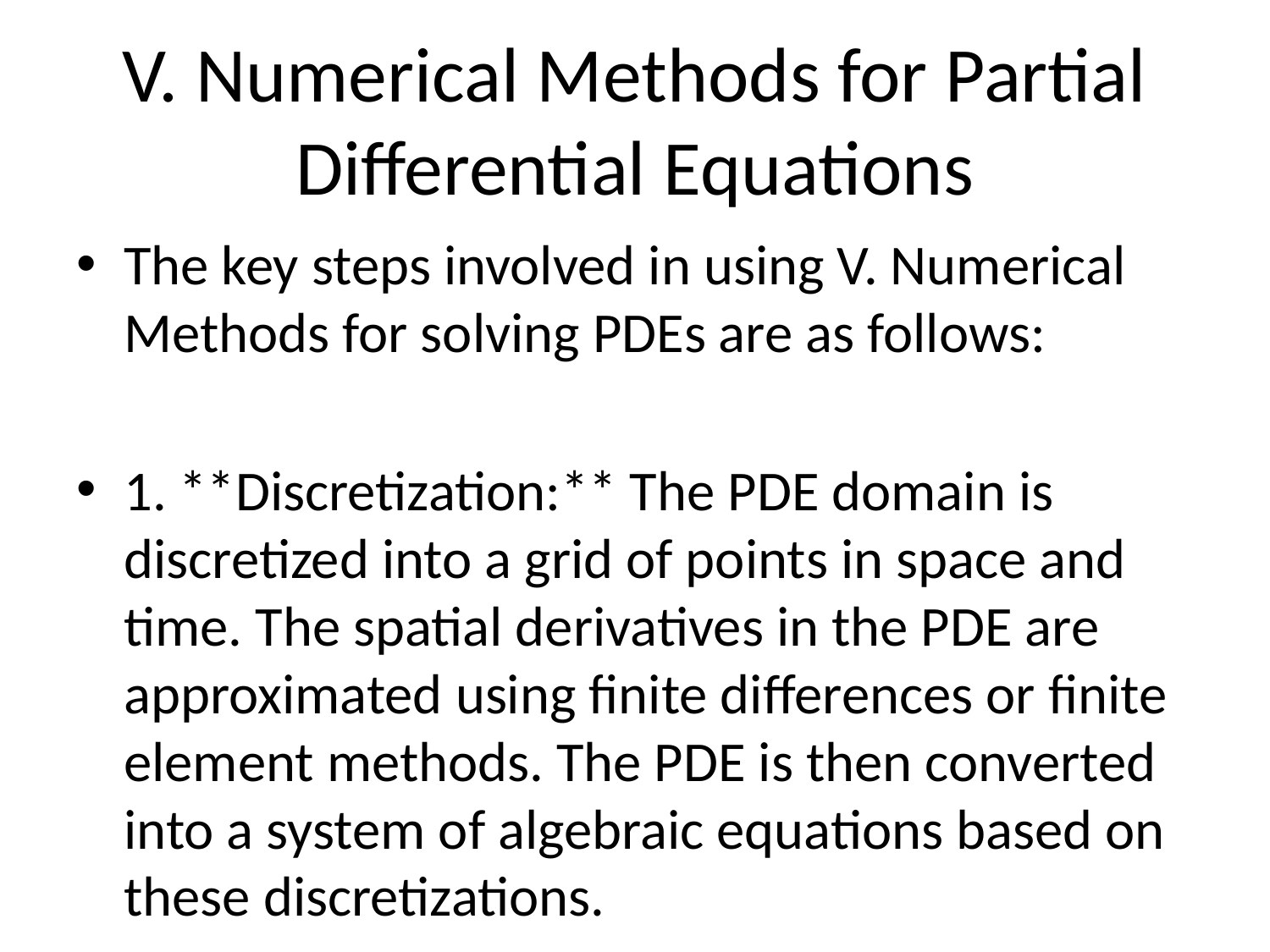

# V. Numerical Methods for Partial Differential Equations
The key steps involved in using V. Numerical Methods for solving PDEs are as follows:

1. **Discretization:** The PDE domain is discretized into a grid of points in space and time. The spatial derivatives in the PDE are approximated using finite differences or finite element methods. The PDE is then converted into a system of algebraic equations based on these discretizations.